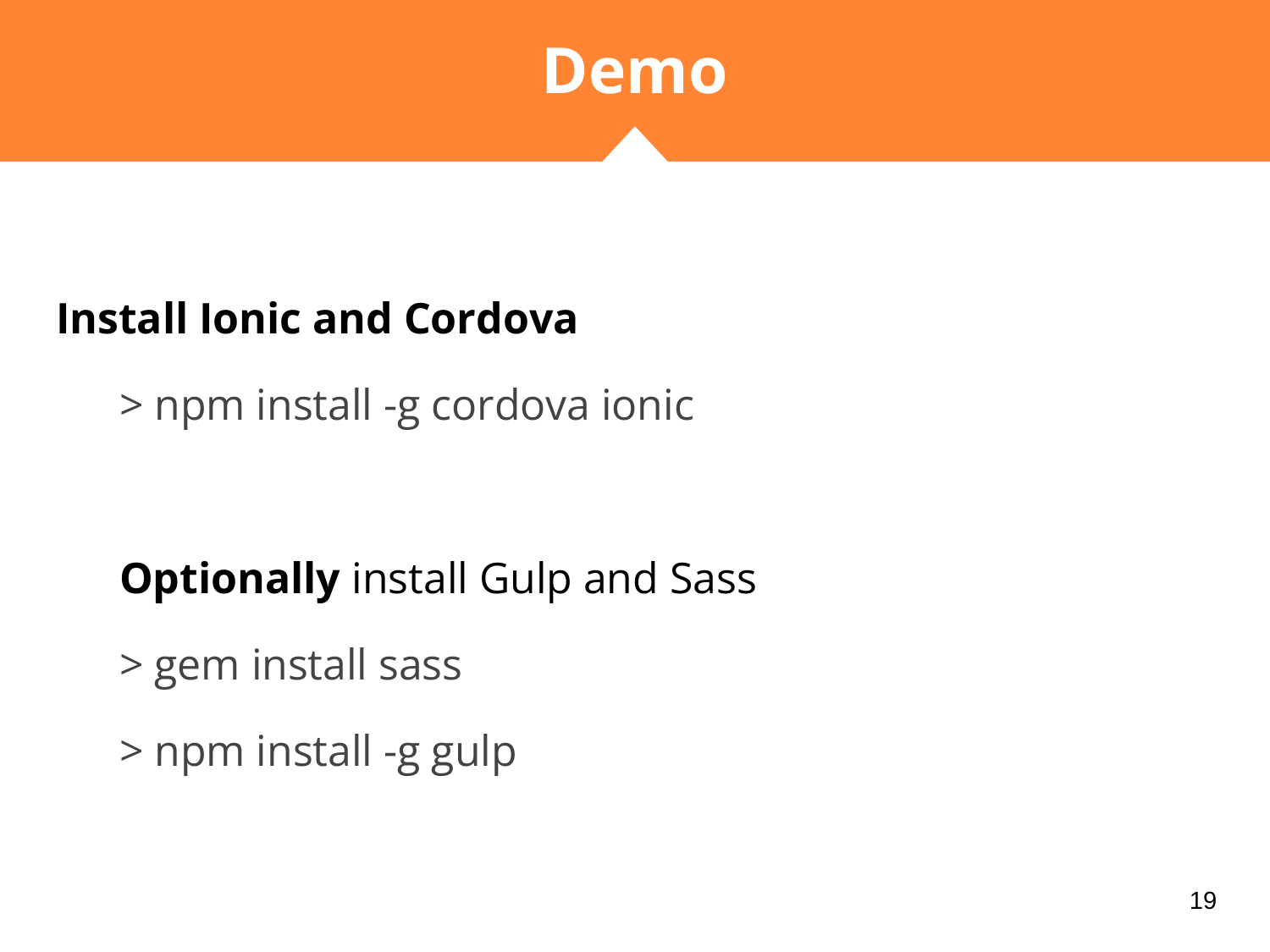

# Demo
Install Ionic and Cordova
> npm install -g cordova ionic

Optionally install Gulp and Sass
> gem install sass
> npm install -g gulp
19
19